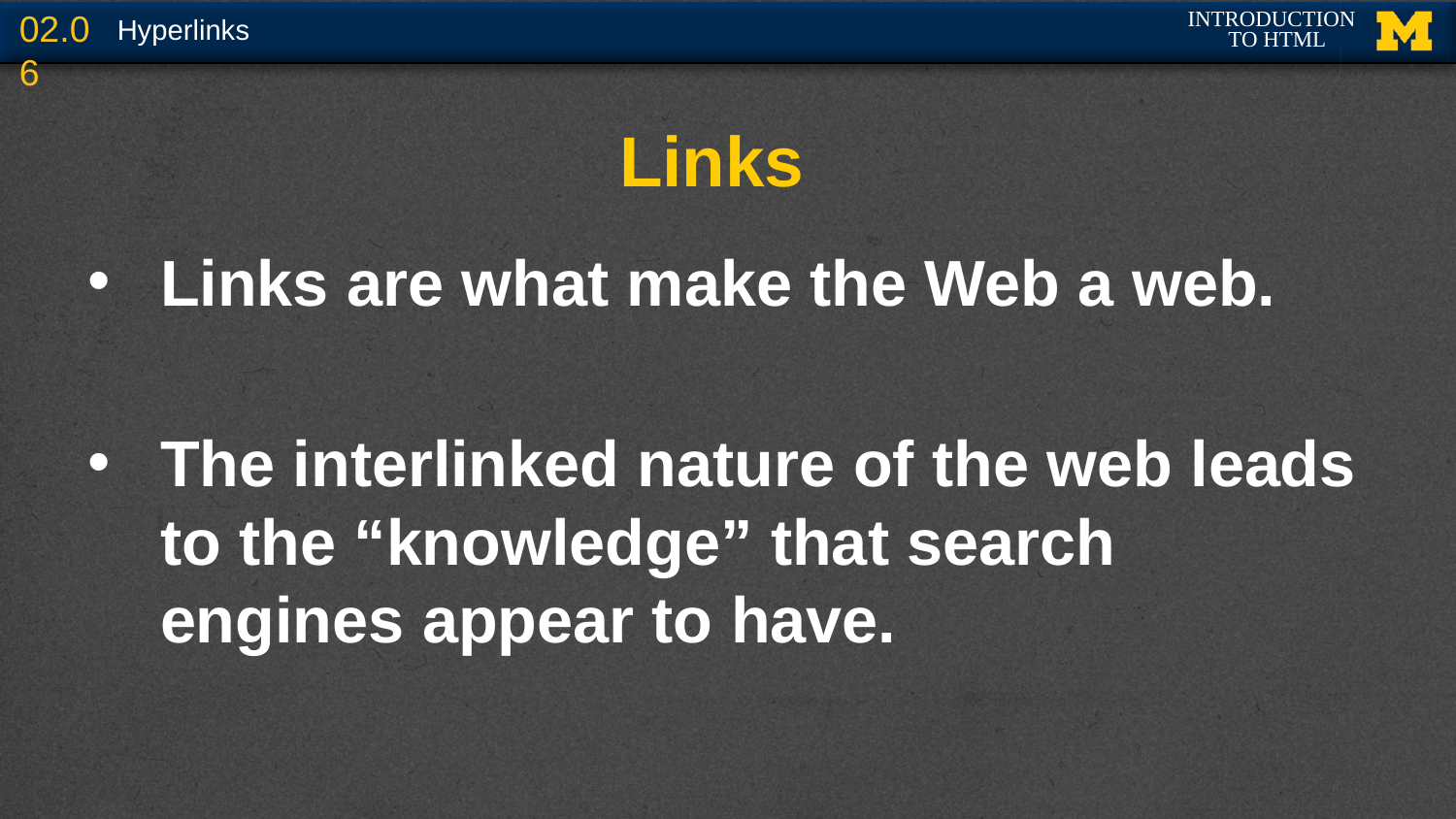

# Links
Links are what make the Web a web.

The interlinked nature of the web leads to the “knowledge” that search engines appear to have.